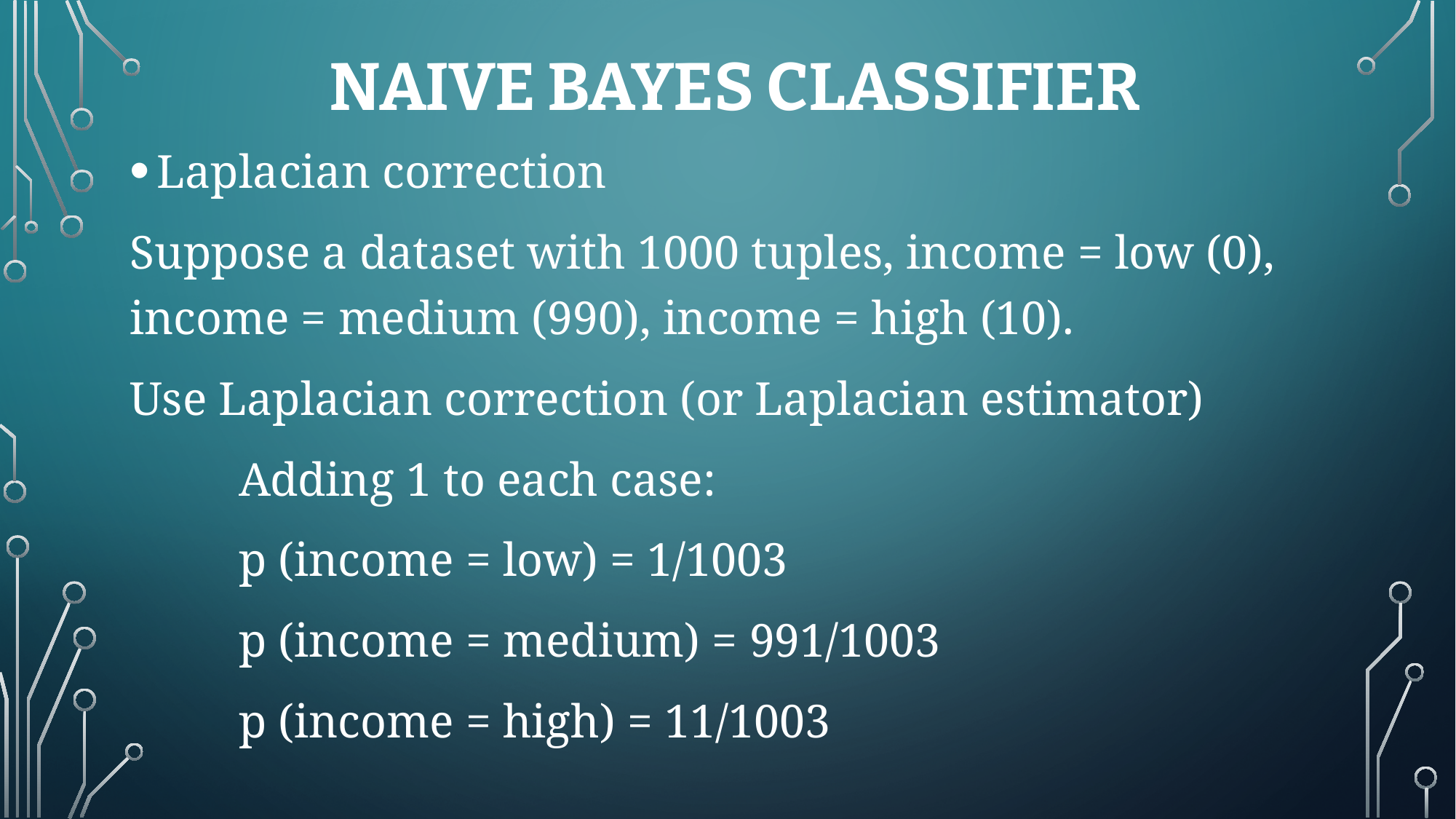

Naive bayes clasSifier
Laplacian correction
Suppose a dataset with 1000 tuples, income = low (0), income = medium (990), income = high (10).
Use Laplacian correction (or Laplacian estimator)
	Adding 1 to each case:
	p (income = low) = 1/1003
	p (income = medium) = 991/1003
	p (income = high) = 11/1003